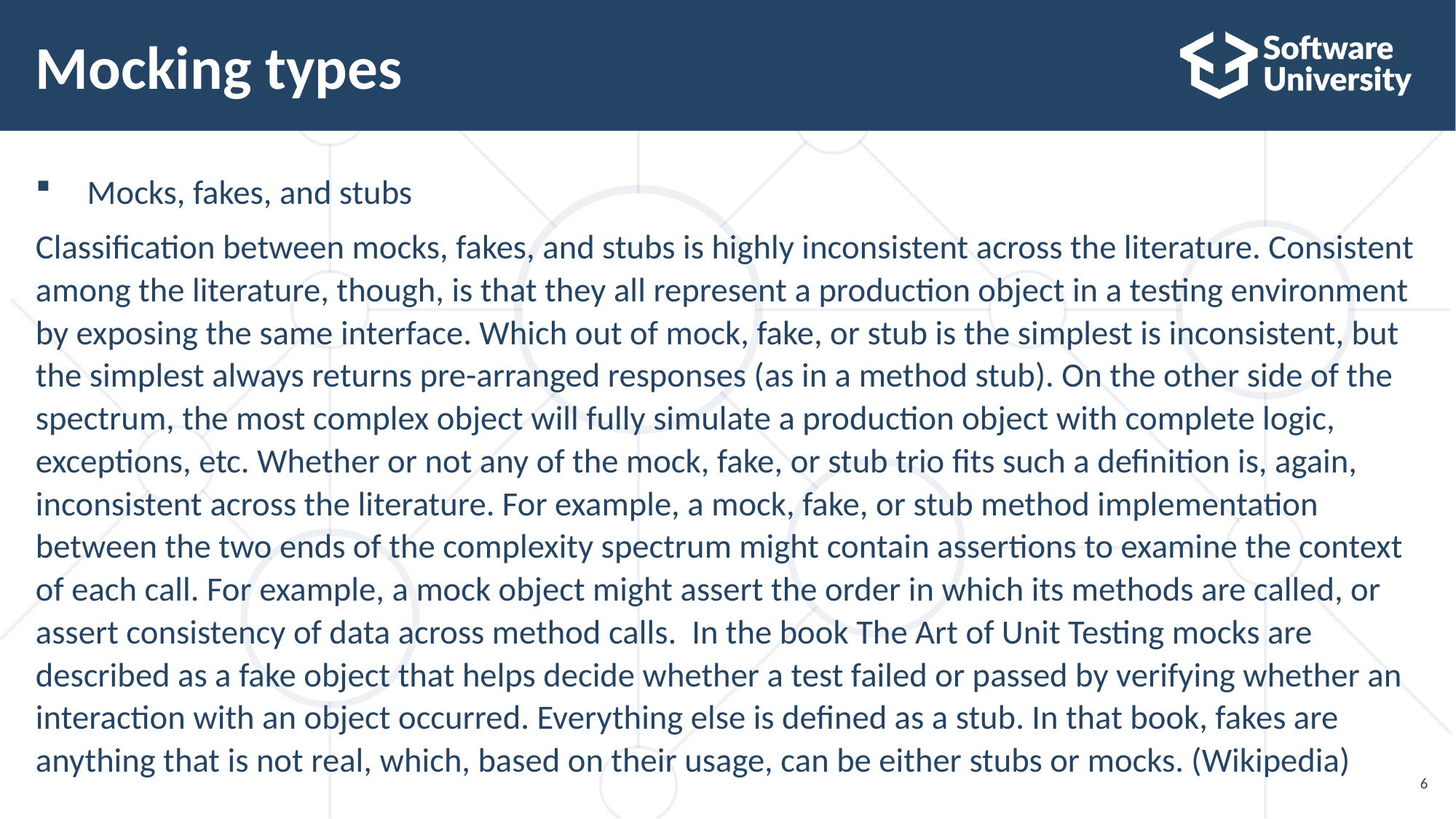

# Mocking types
Mocks, fakes, and stubs
Classification between mocks, fakes, and stubs is highly inconsistent across the literature. Consistent among the literature, though, is that they all represent a production object in a testing environment by exposing the same interface. Which out of mock, fake, or stub is the simplest is inconsistent, but the simplest always returns pre-arranged responses (as in a method stub). On the other side of the spectrum, the most complex object will fully simulate a production object with complete logic, exceptions, etc. Whether or not any of the mock, fake, or stub trio fits such a definition is, again, inconsistent across the literature. For example, a mock, fake, or stub method implementation between the two ends of the complexity spectrum might contain assertions to examine the context of each call. For example, a mock object might assert the order in which its methods are called, or assert consistency of data across method calls.  In the book The Art of Unit Testing mocks are described as a fake object that helps decide whether a test failed or passed by verifying whether an interaction with an object occurred. Everything else is defined as a stub. In that book, fakes are anything that is not real, which, based on their usage, can be either stubs or mocks. (Wikipedia)
6